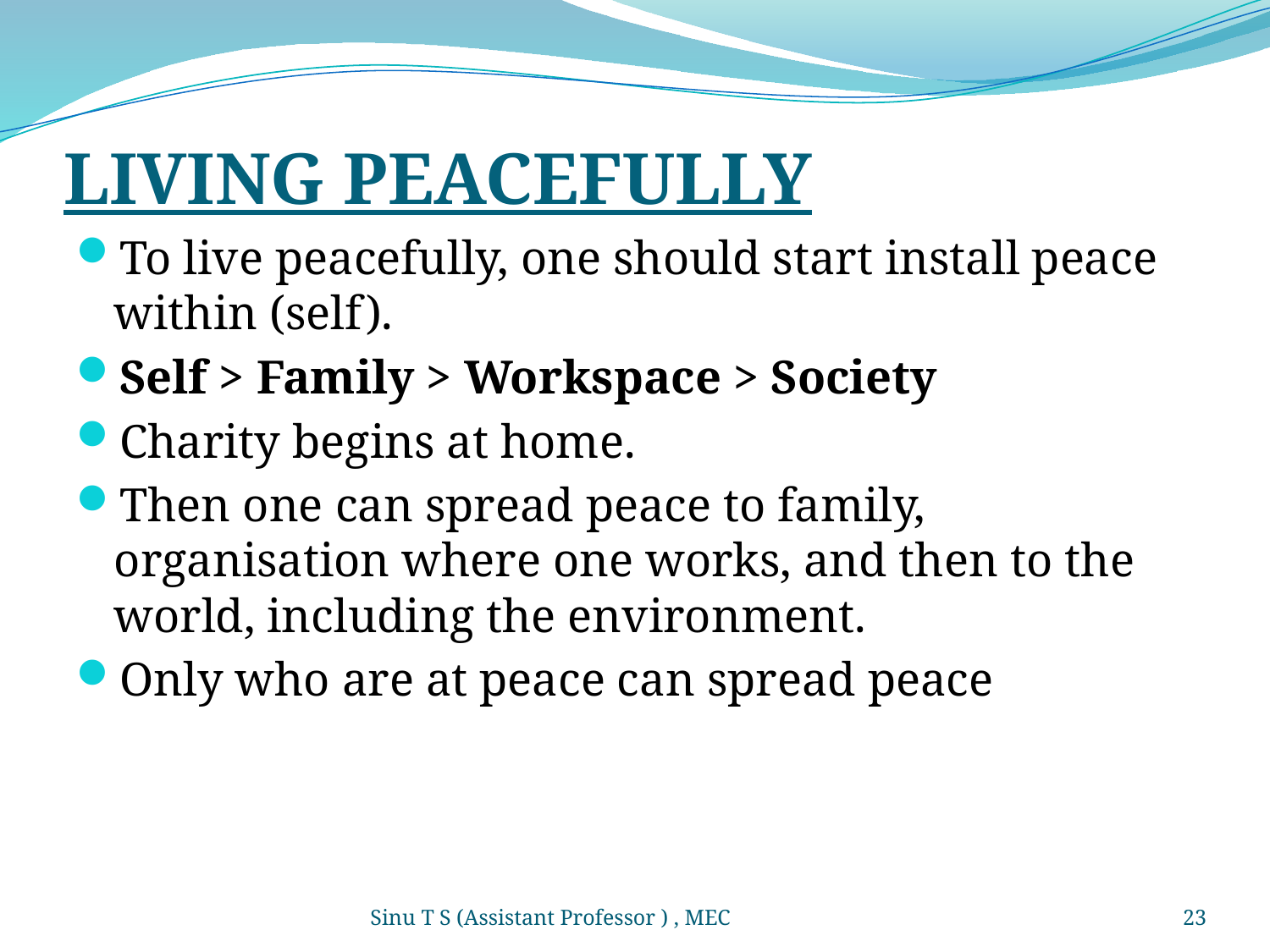

# LIVING PEACEFULLY
To live peacefully, one should start install peace within (self).
Self > Family > Workspace > Society
Charity begins at home.
Then one can spread peace to family, organisation where one works, and then to the world, including the environment.
Only who are at peace can spread peace
Sinu T S (Assistant Professor ) , MEC
23